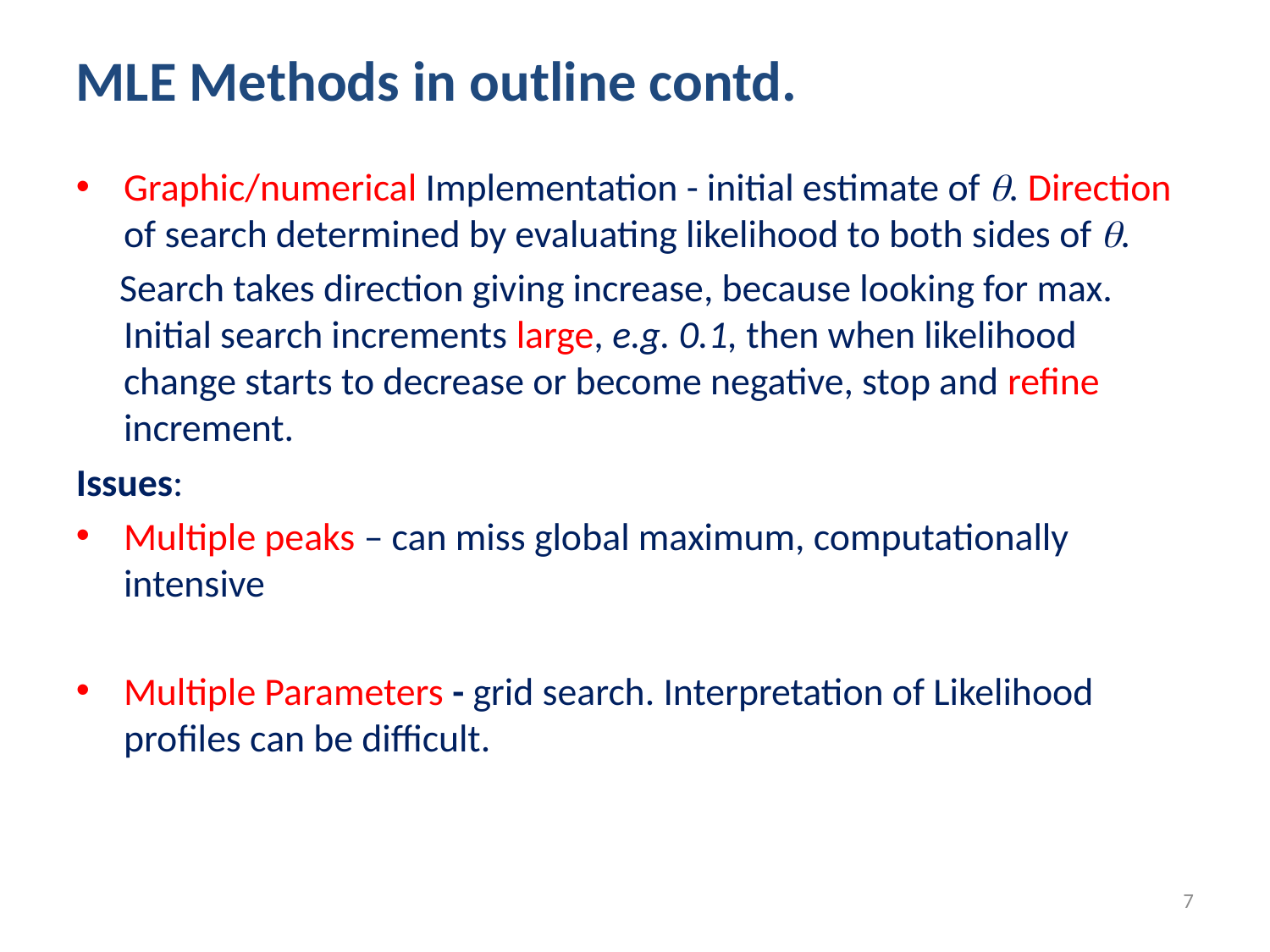

MLE Methods in outline contd.
Graphic/numerical Implementation - initial estimate of θ. Direction of search determined by evaluating likelihood to both sides of θ.
     Search takes direction giving increase, because looking for max. Initial search increments large, e.g. 0.1, then when likelihood change starts to decrease or become negative, stop and refine increment.
Issues:
Multiple peaks – can miss global maximum, computationally intensive

Multiple Parameters - grid search. Interpretation of Likelihood profiles can be difficult.

7